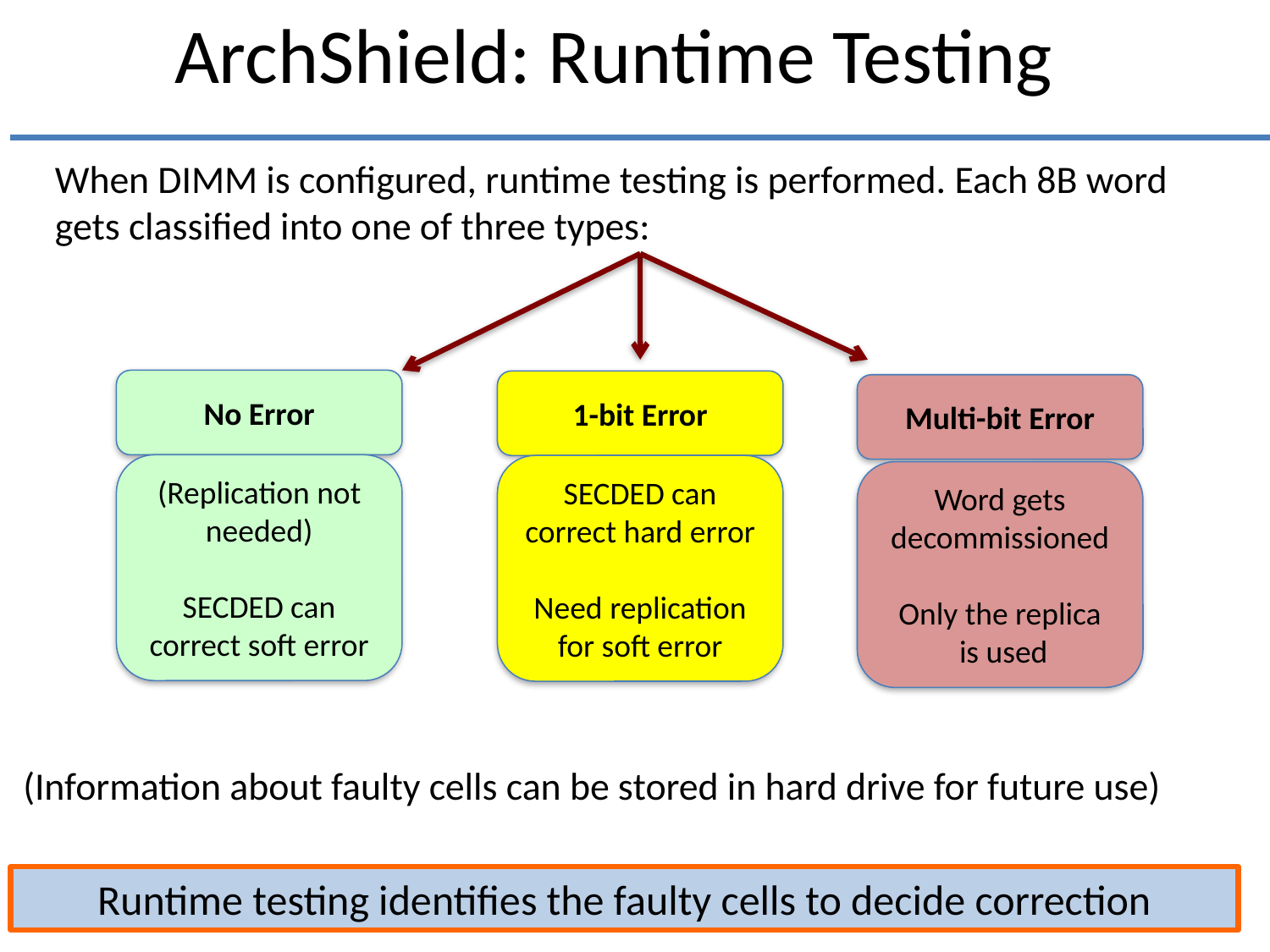

ArchShield: Runtime Testing
When DIMM is configured, runtime testing is performed. Each 8B word gets classified into one of three types:
No Error
1-bit Error
Multi-bit Error
(Replication not needed)

SECDED can correct soft error
SECDED can correct hard error

Need replication for soft error
Word gets decommissioned

Only the replica
 is used
(Information about faulty cells can be stored in hard drive for future use)
Runtime testing identifies the faulty cells to decide correction
13